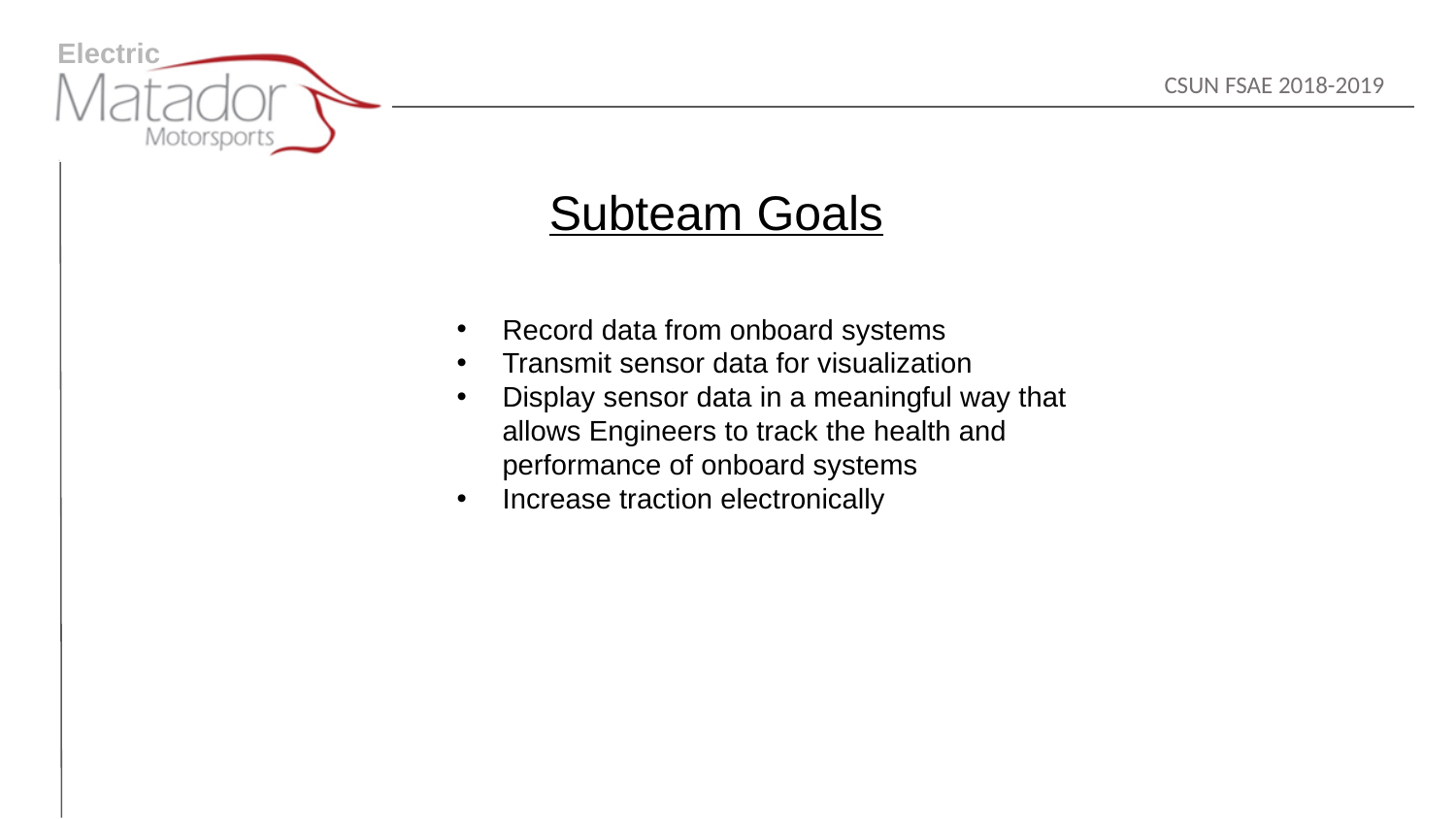

Subteam Goals
Record data from onboard systems
Transmit sensor data for visualization
Display sensor data in a meaningful way that allows Engineers to track the health and performance of onboard systems
Increase traction electronically